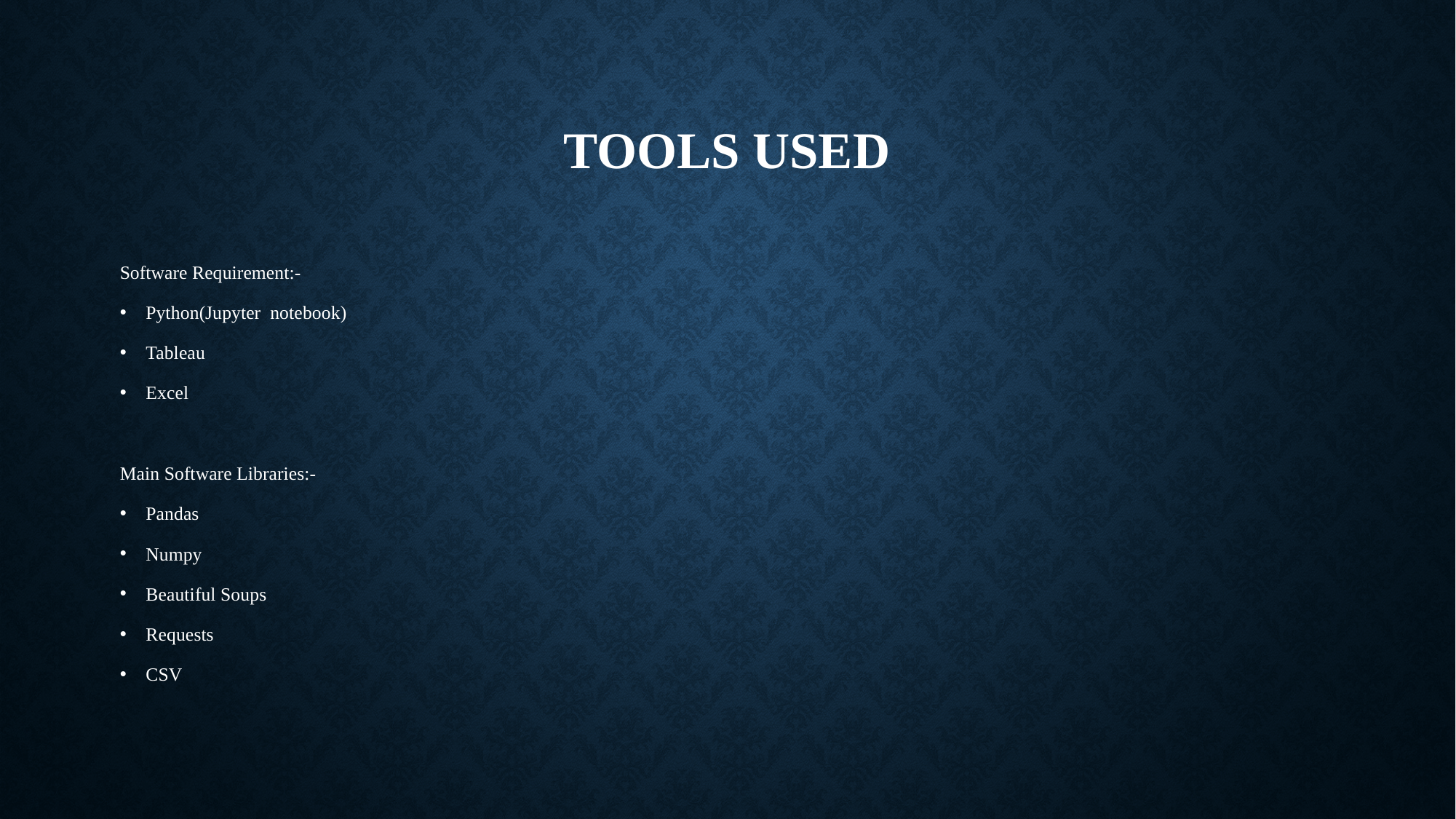

# TOOLS USED
Software Requirement:-
Python(Jupyter  notebook)
Tableau
Excel

Main Software Libraries:-
Pandas
Numpy
Beautiful Soups
Requests
CSV